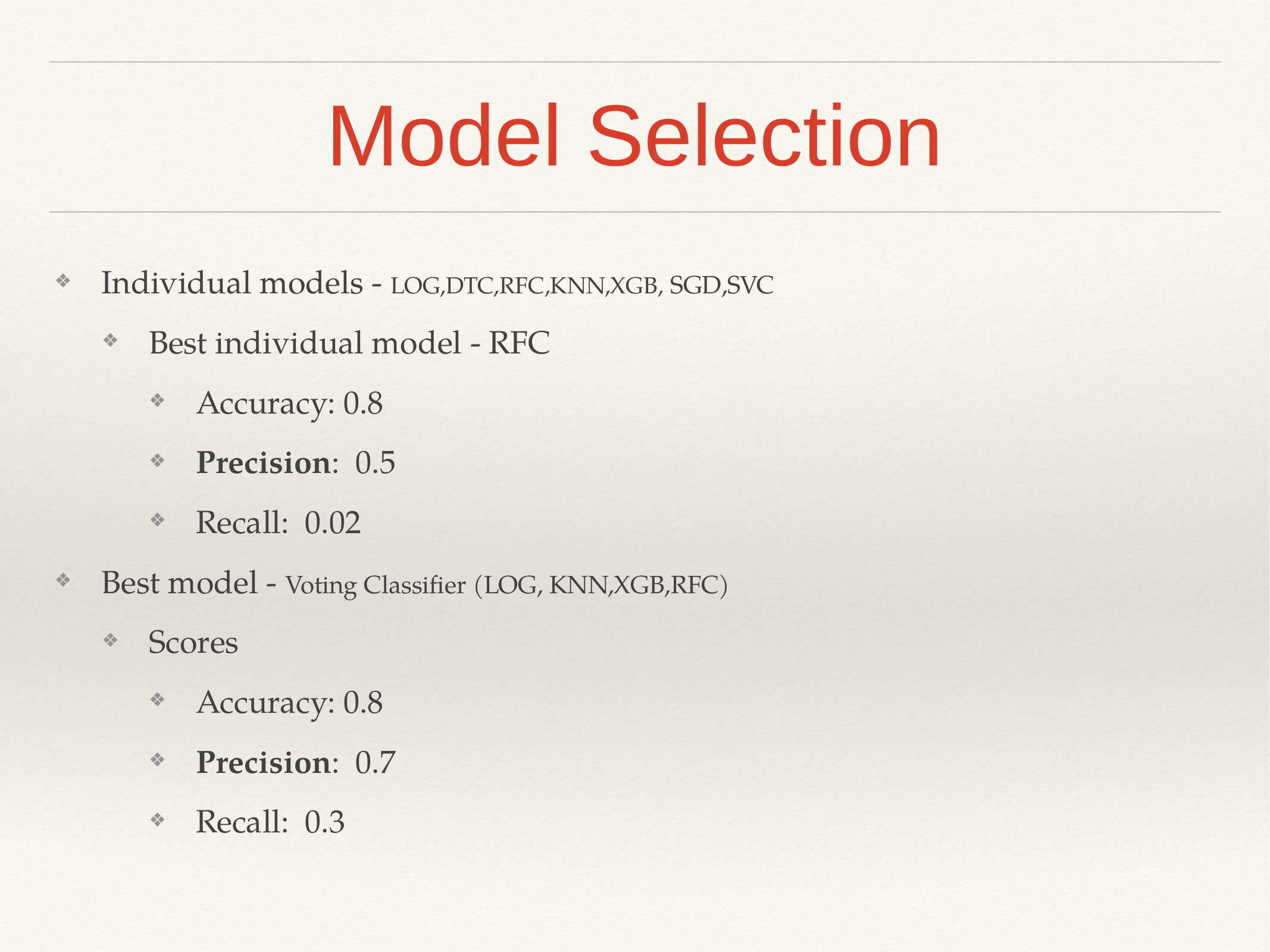

# Model Selection
Individual models - LOG,DTC,RFC,KNN,XGB, SGD,SVC
Best individual model - RFC
Accuracy: 0.8
Precision:  0.5
Recall:  0.02
Best model - Voting Classifier (LOG, KNN,XGB,RFC)
Scores
Accuracy: 0.8
Precision:  0.7
Recall:  0.3